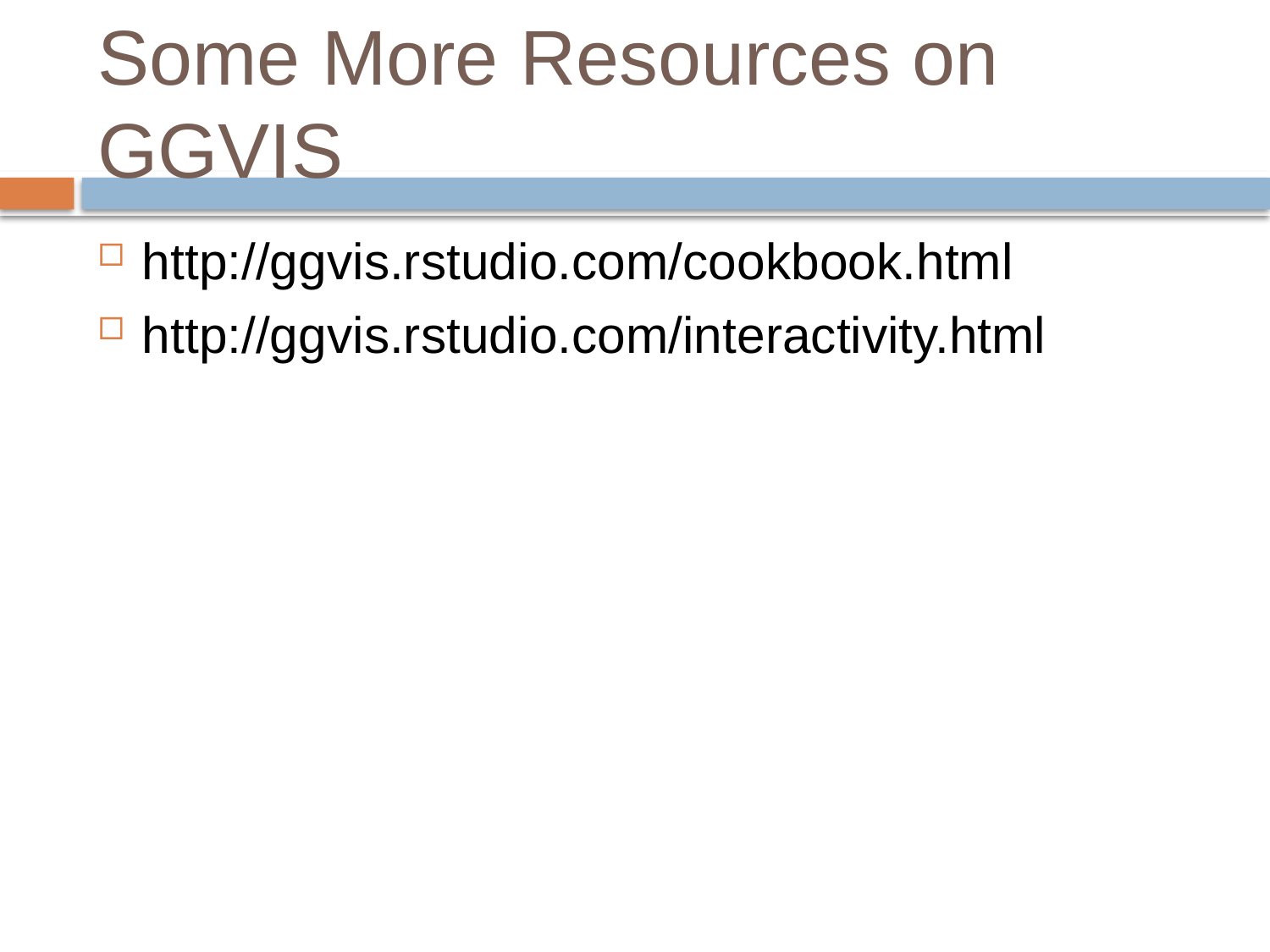

# Some More Resources on GGVIS
http://ggvis.rstudio.com/cookbook.html
http://ggvis.rstudio.com/interactivity.html